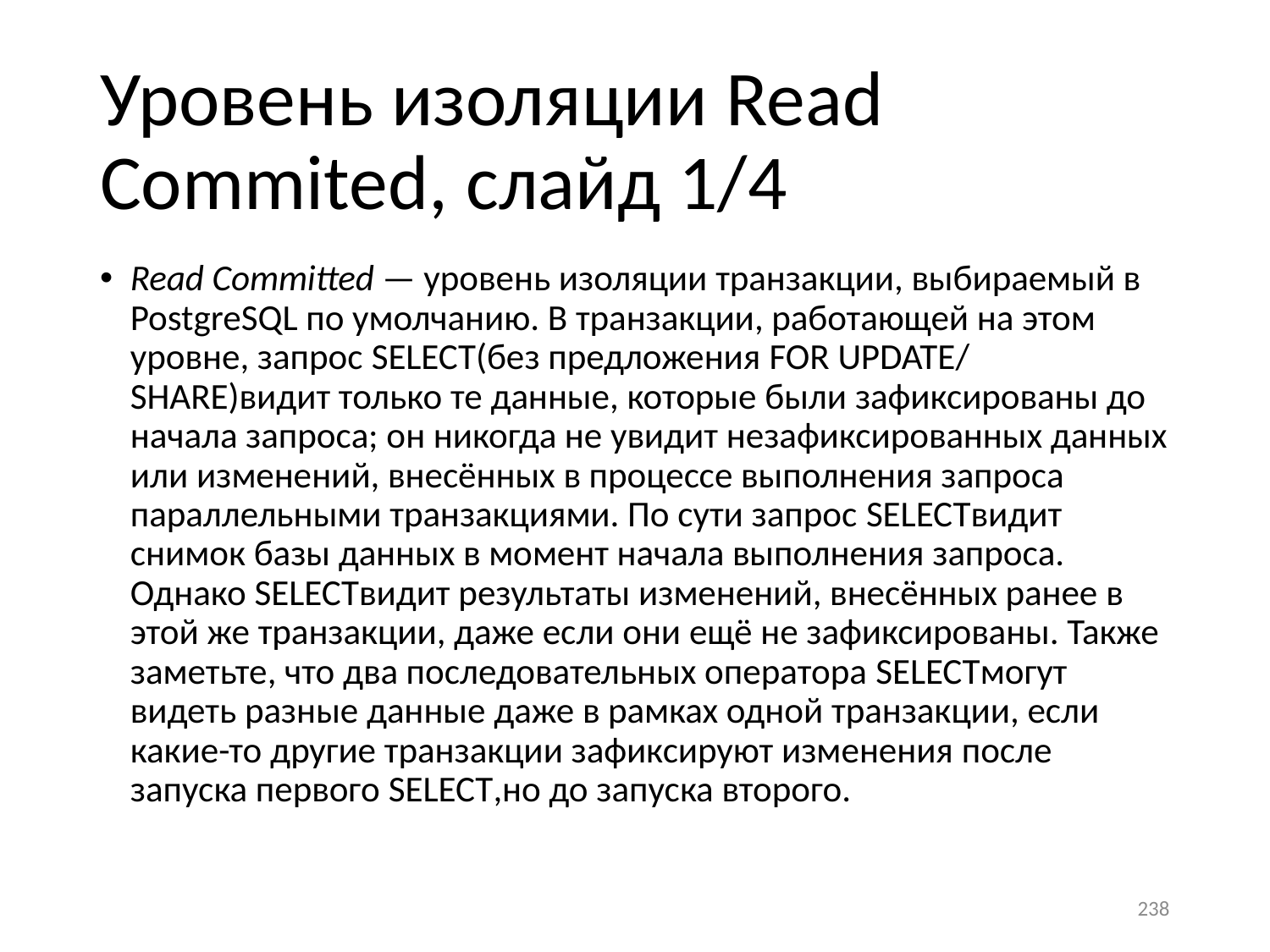

# Уровень изоляции Read Commited, слайд 1/4
Read Committed — уровень изоляции транзакции, выбираемый в PostgreSQL по умолчанию. В транзакции, работающей на этом уровне, запрос select(без предложения for update/ share)видит только те данные, которые были зафиксированы до начала запроса; он никогда не увидит незафиксированных данных или изменений, внесённых в процессе выполнения запроса параллельными транзакциями. По сути запрос selectвидит снимок базы данных в момент начала выполнения запроса. Однако selectвидит результаты изменений, внесённых ранее в этой же транзакции, даже если они ещё не зафиксированы. Также заметьте, что два последовательных оператора selectмогут видеть разные данные даже в рамках одной транзакции, если какие-то другие транзакции зафиксируют изменения после запуска первого select,но до запуска второго.
238